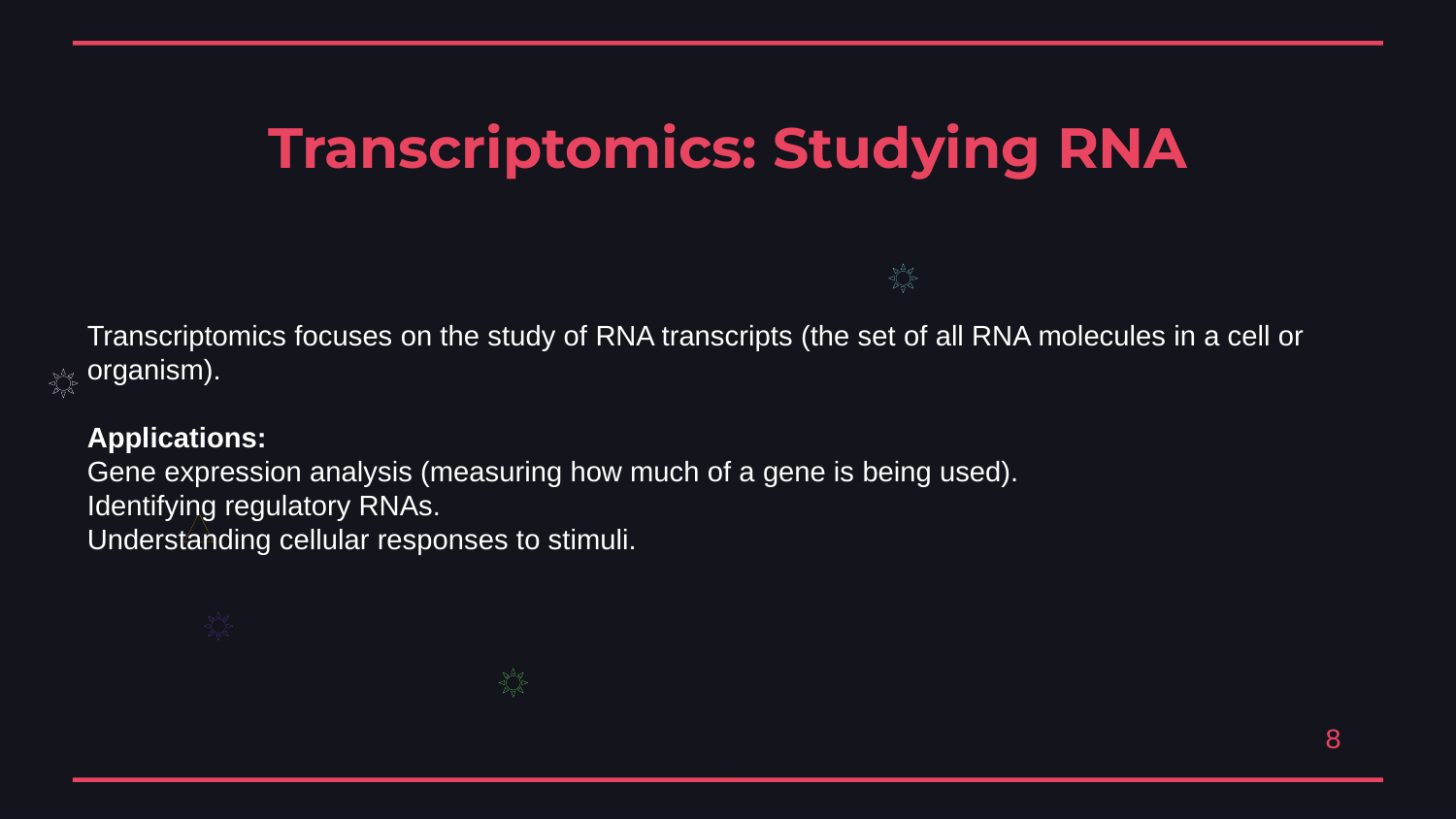

Transcriptomics: Studying RNA
Transcriptomics focuses on the study of RNA transcripts (the set of all RNA molecules in a cell or organism).

Applications:
Gene expression analysis (measuring how much of a gene is being used).
Identifying regulatory RNAs.
Understanding cellular responses to stimuli.

8